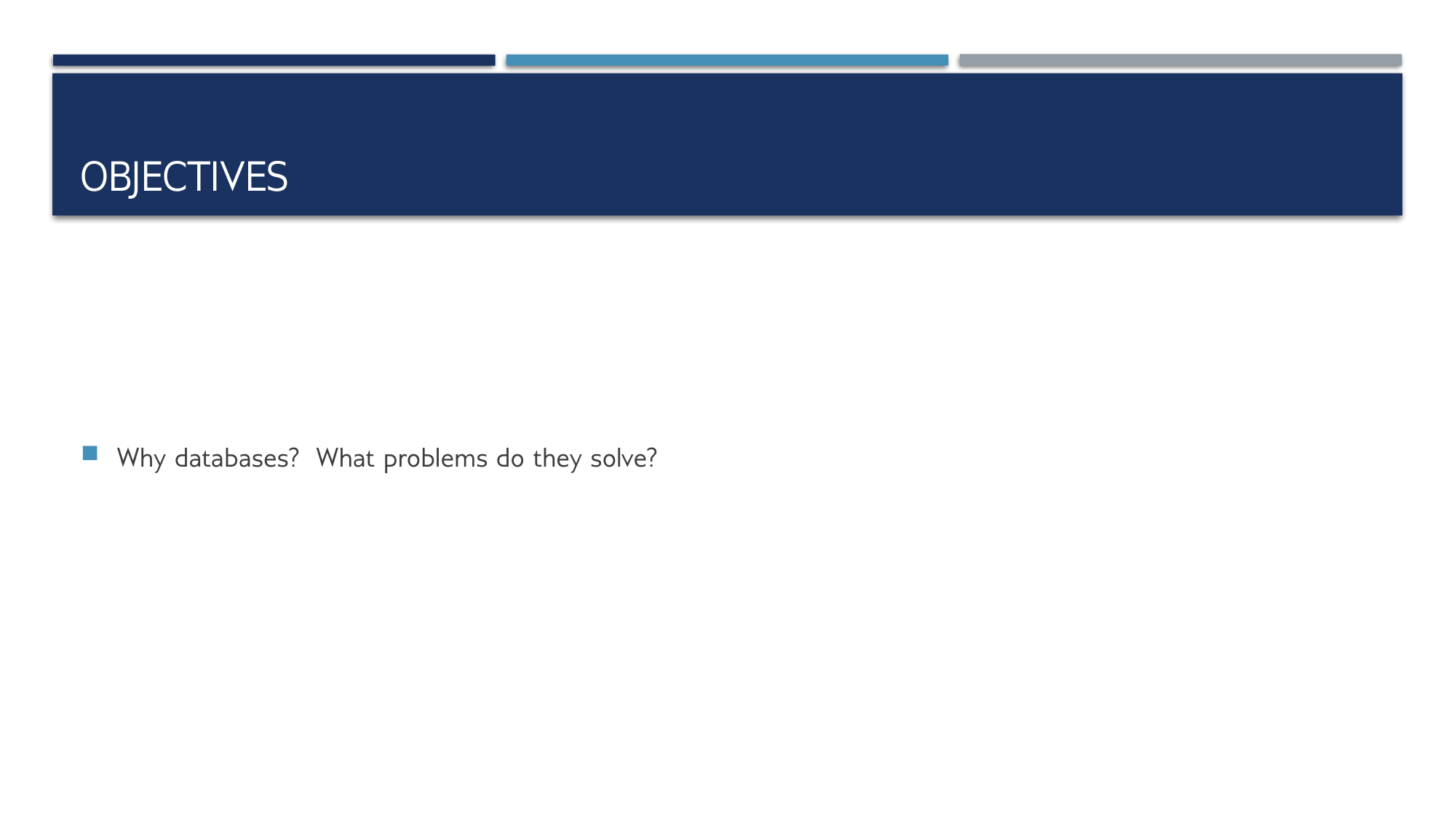

# objectives
Why databases?  What problems do they solve?